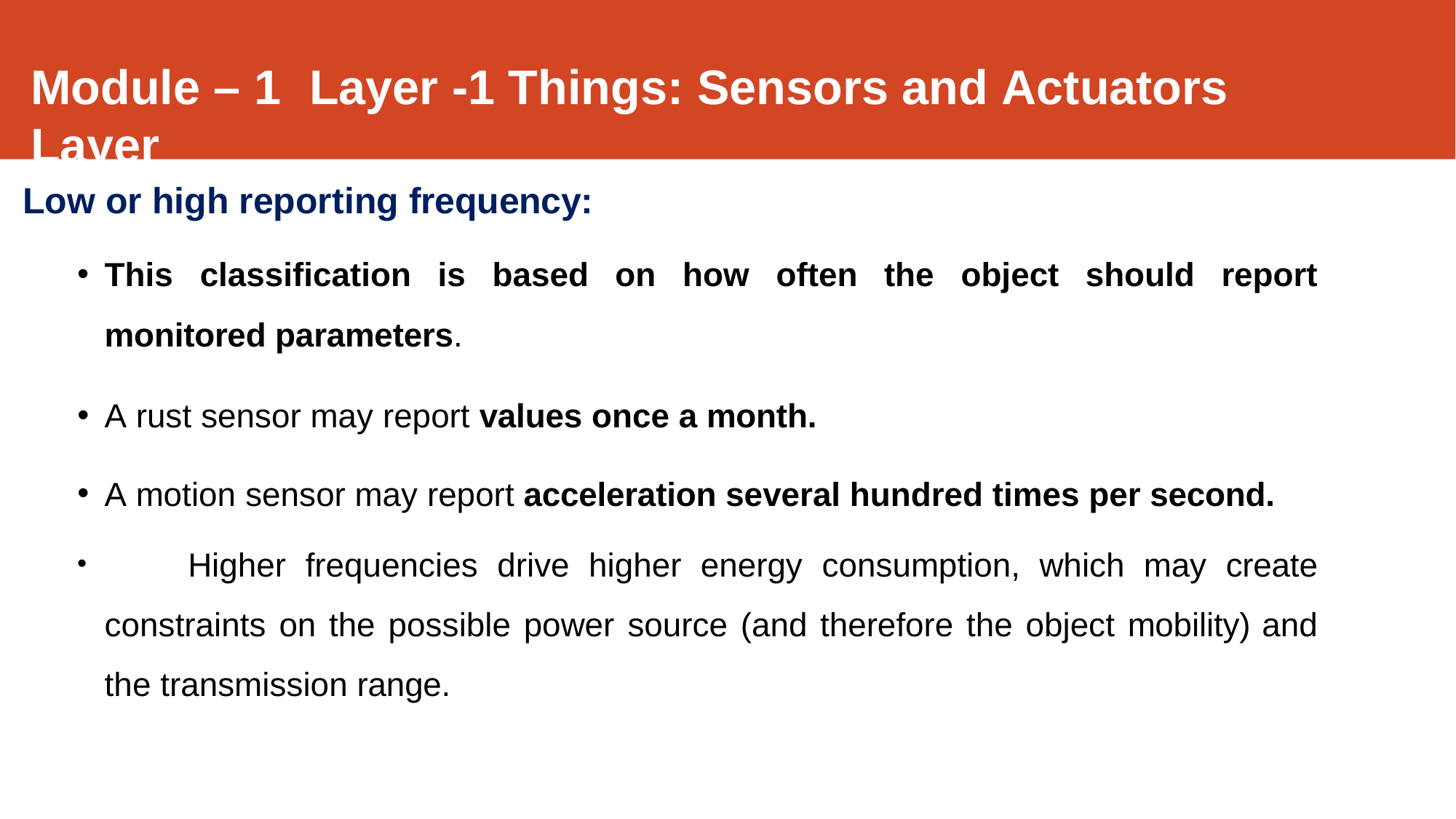

# Module – 1	Layer -1 Things: Sensors and Actuators Layer
Low or high reporting frequency:
This classification is based on how often the object should report monitored parameters.

A rust sensor may report values once a month.
A motion sensor may report acceleration several hundred times per second.
	Higher  frequencies  drive  higher  energy  consumption,  which  may  create constraints on the possible power source (and therefore the object mobility) and the transmission range.